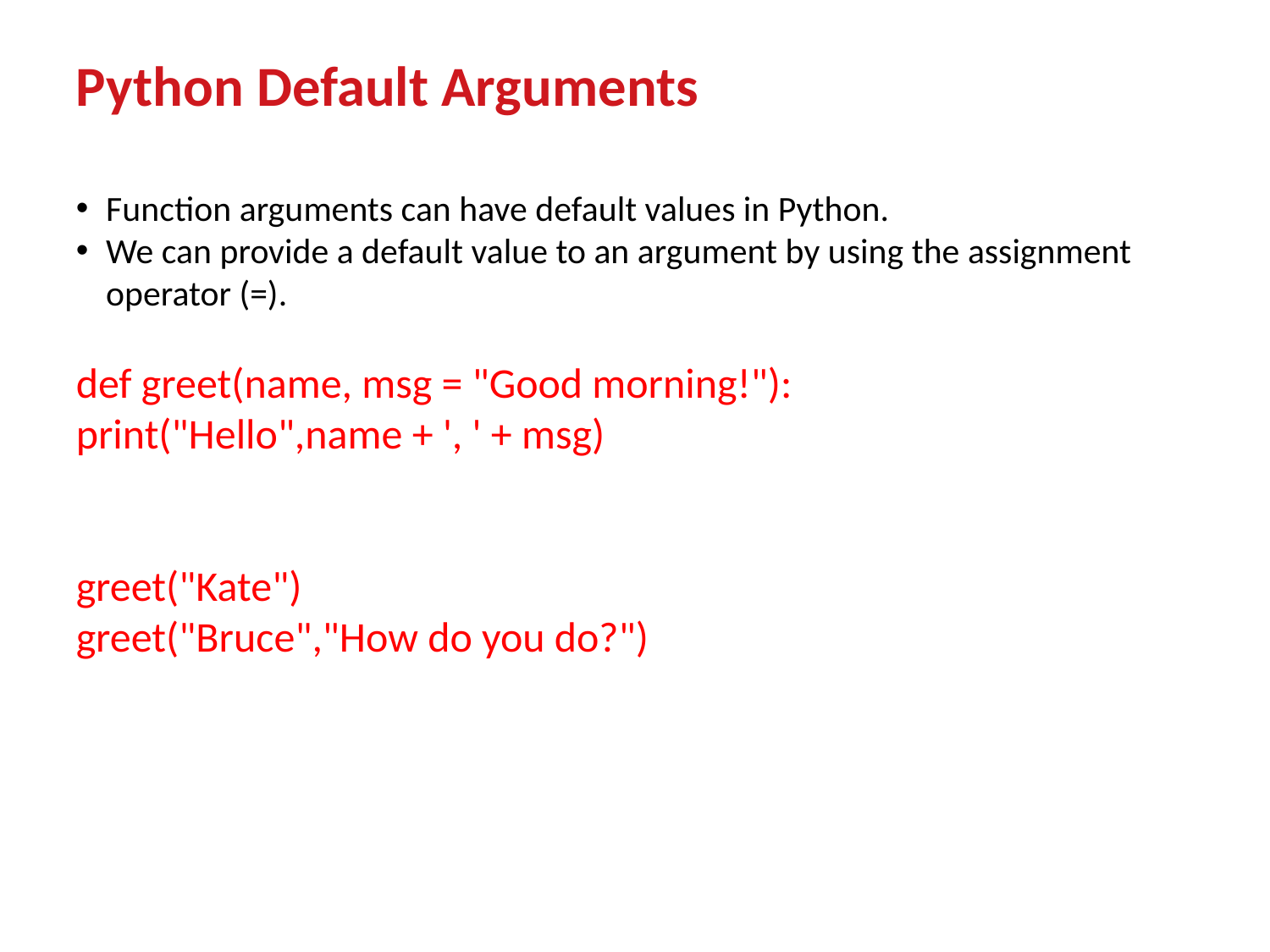

Python Default Arguments

Function arguments can have default values in Python.
We can provide a default value to an argument by using the assignment operator (=).

def greet(name, msg = "Good morning!"):
print("Hello",name + ', ' + msg)

greet("Kate")
greet("Bruce","How do you do?")